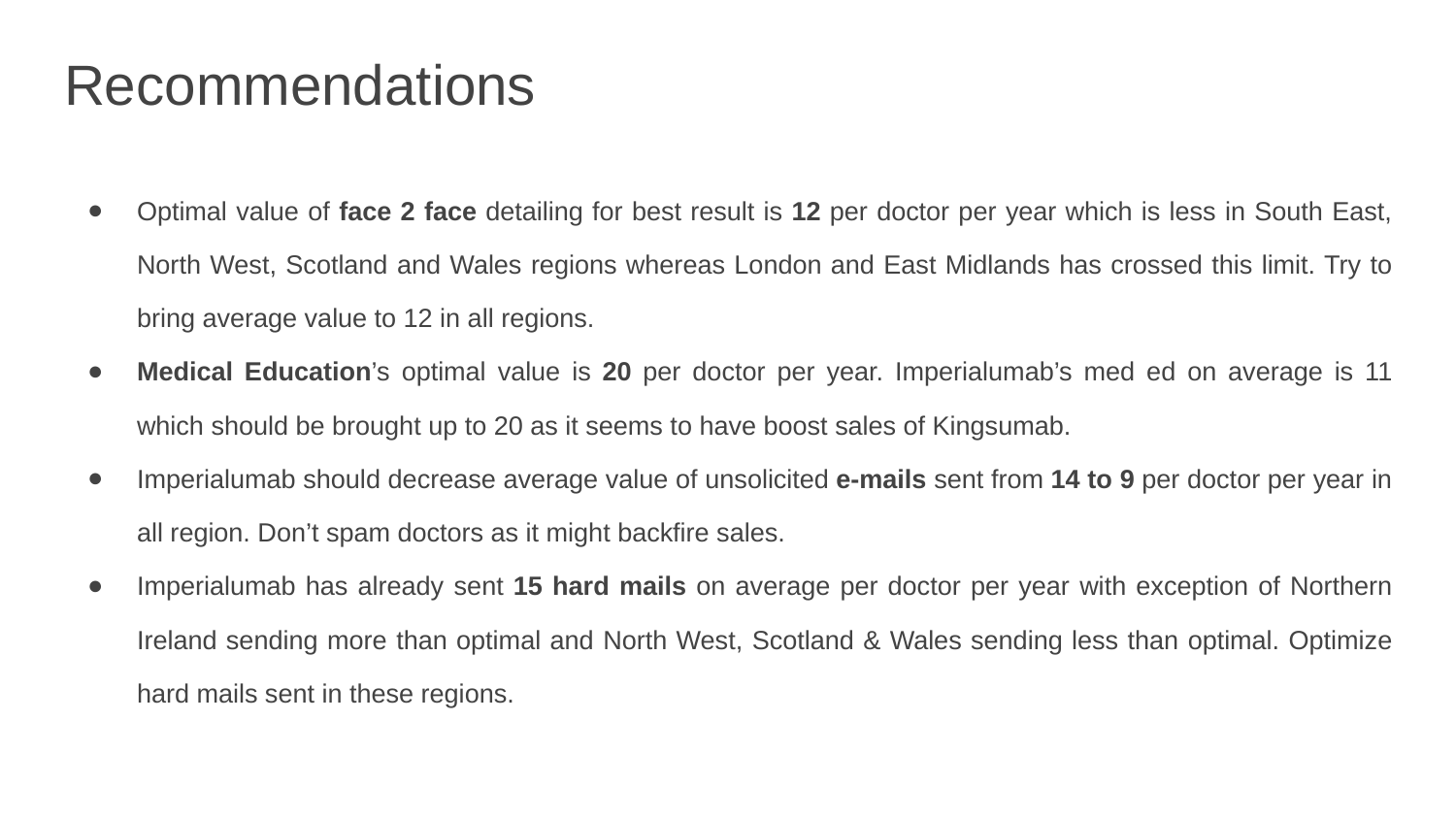

# Recommendations
Optimal value of face 2 face detailing for best result is 12 per doctor per year which is less in South East, North West, Scotland and Wales regions whereas London and East Midlands has crossed this limit. Try to bring average value to 12 in all regions.
Medical Education’s optimal value is 20 per doctor per year. Imperialumab’s med ed on average is 11 which should be brought up to 20 as it seems to have boost sales of Kingsumab.
Imperialumab should decrease average value of unsolicited e-mails sent from 14 to 9 per doctor per year in all region. Don’t spam doctors as it might backfire sales.
Imperialumab has already sent 15 hard mails on average per doctor per year with exception of Northern Ireland sending more than optimal and North West, Scotland & Wales sending less than optimal. Optimize hard mails sent in these regions.